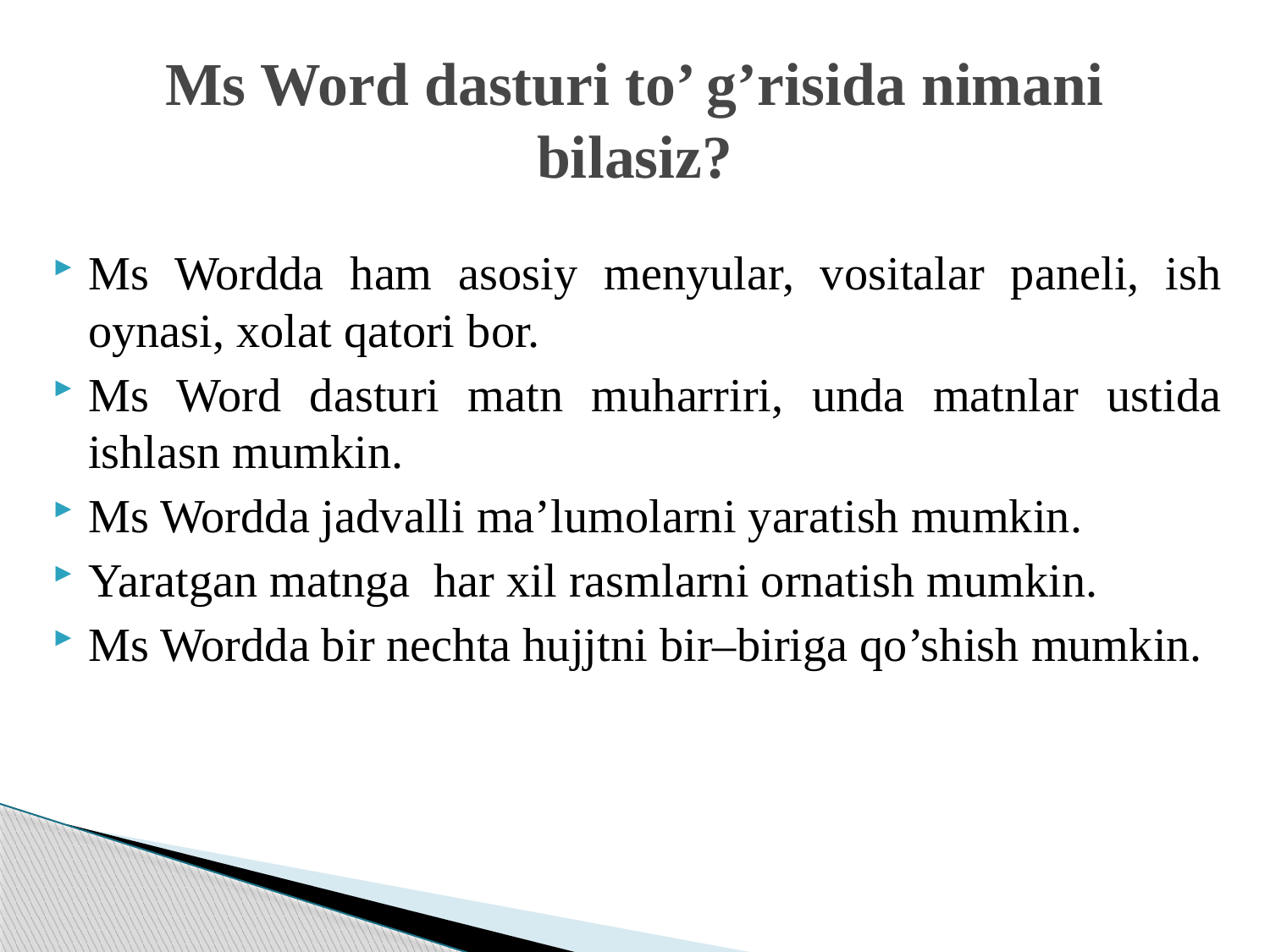

# Ms Word dasturi to’ g’risida nimani bilasiz?
Ms Wordda ham asosiy menyular, vositalar paneli, ish oynasi, xolat qatori bor.
Ms Word dasturi matn muharriri, unda matnlar ustida ishlasn mumkin.
Ms Wordda jadvalli ma’lumolarni yaratish mumkin.
Yaratgan matnga  har xil rasmlarni ornatish mumkin.
Ms Wordda bir nechta hujjtni bir–biriga qo’shish mumkin.